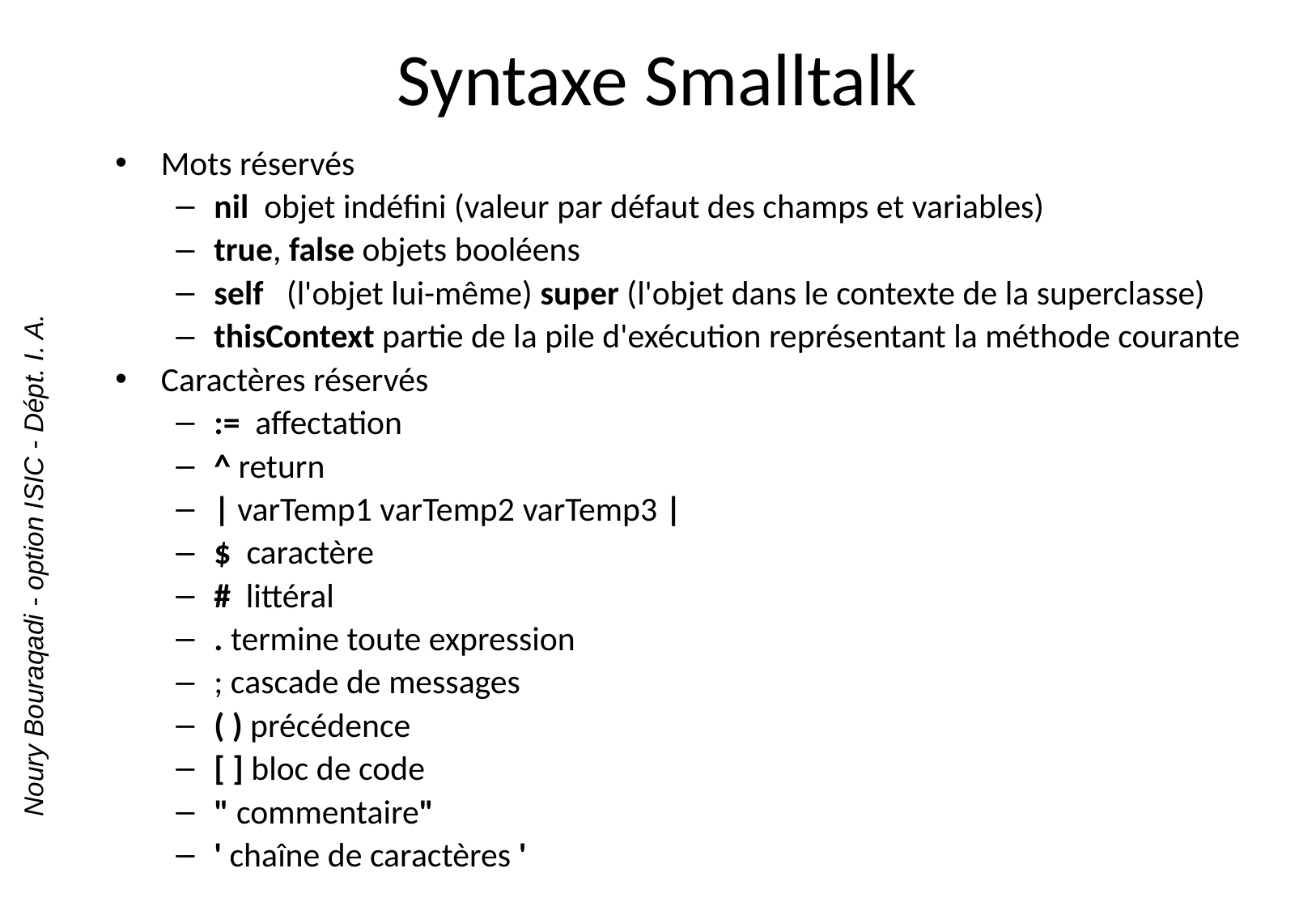

# Syntaxe Smalltalk
Mots réservés
nil  objet indéfini (valeur par défaut des champs et variables)
true, false objets booléens
self   (l'objet lui-même) super (l'objet dans le contexte de la superclasse)
thisContext partie de la pile d'exécution représentant la méthode courante
Caractères réservés
:=  affectation
^ return
| varTemp1 varTemp2 varTemp3 |
$  caractère
#  littéral
. termine toute expression
; cascade de messages
( ) précédence
[ ] bloc de code
" commentaire"
' chaîne de caractères '